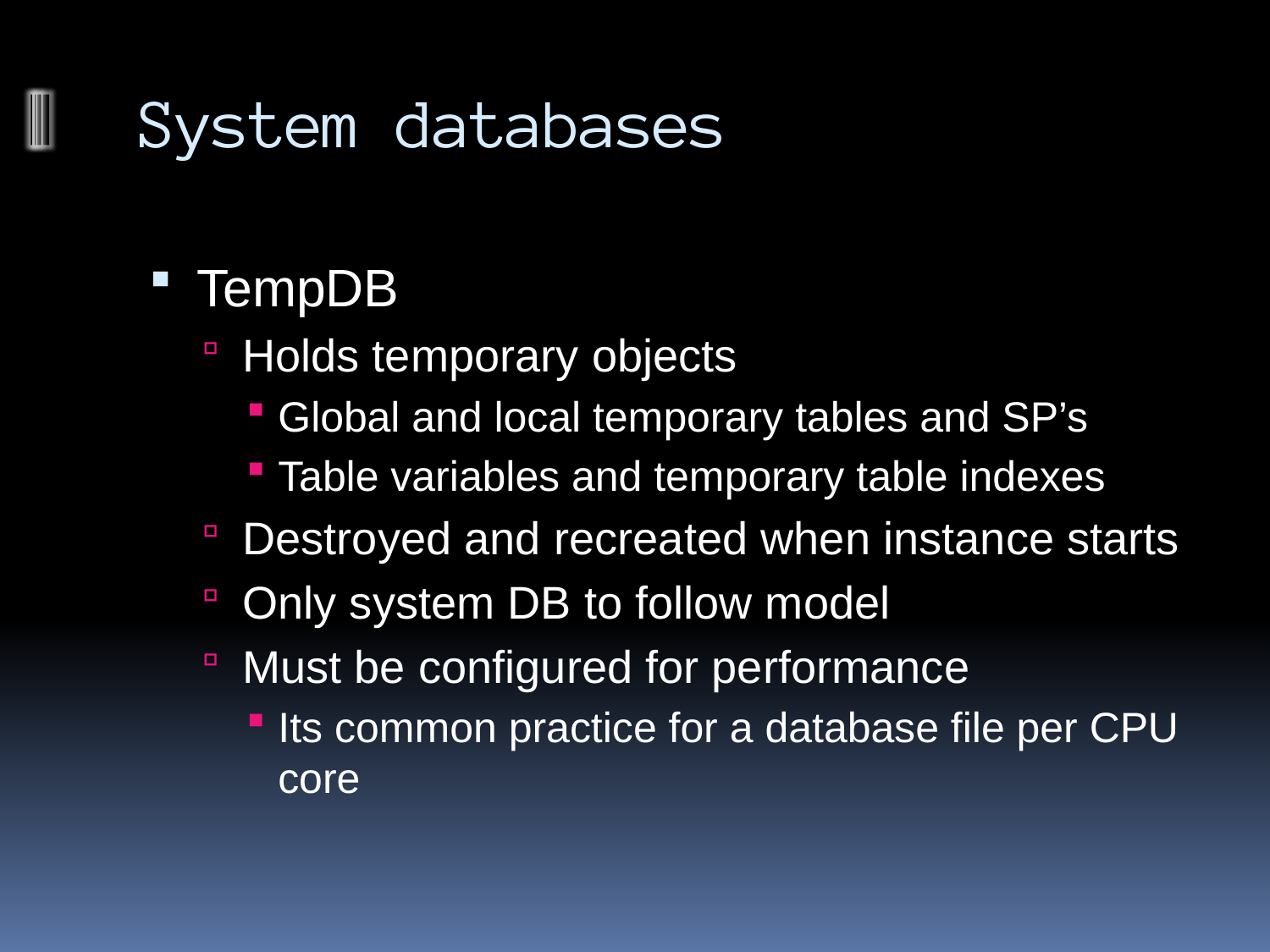

# System databases
TempDB
Holds temporary objects
Global and local temporary tables and SP’s
Table variables and temporary table indexes
Destroyed and recreated when instance starts
Only system DB to follow model
Must be configured for performance
Its common practice for a database file per CPU core